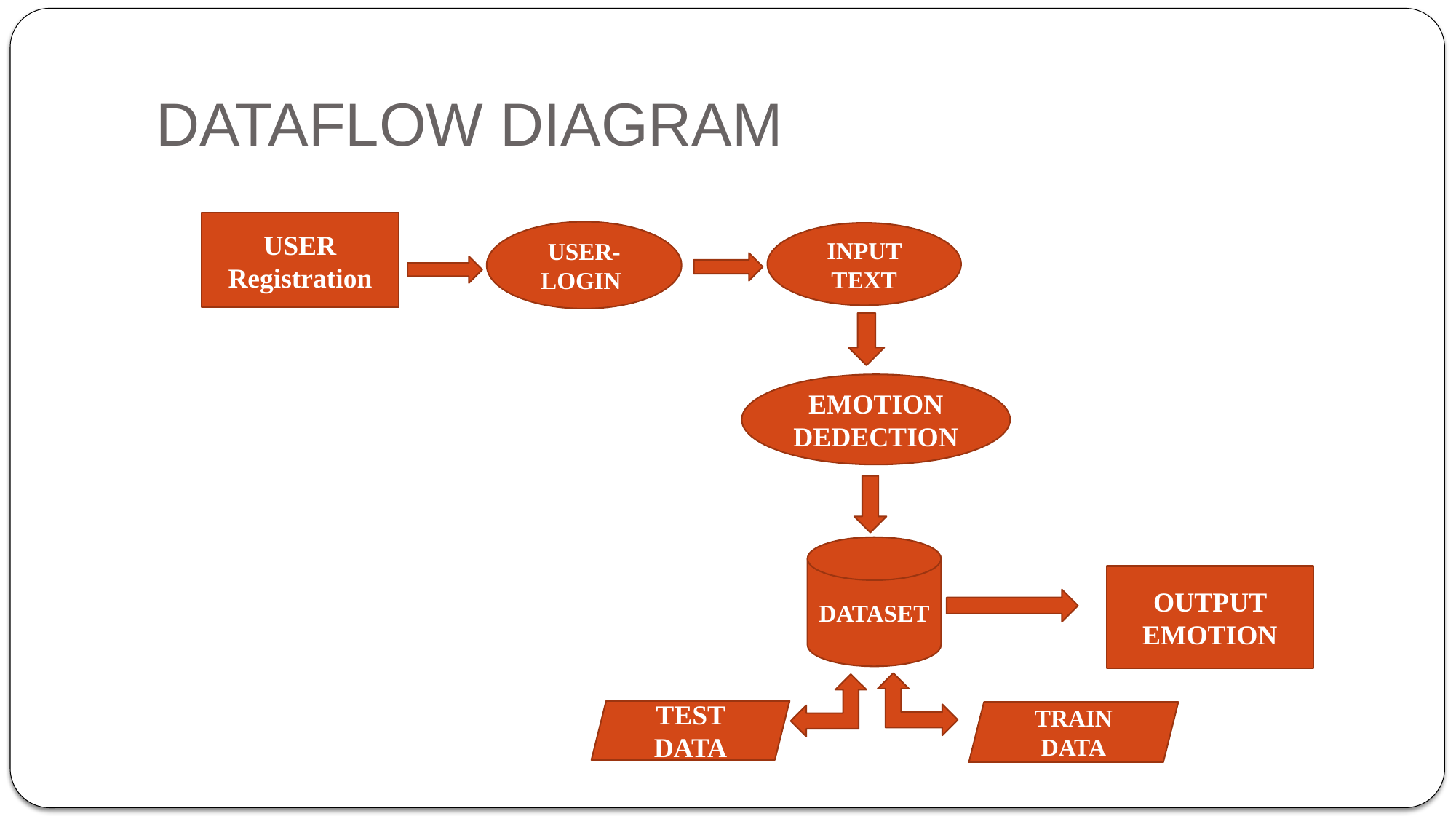

# DATAFLOW DIAGRAM

USER
Registration

USER-LOGIN
INPUT TEXT

EMOTION DEDECTION

DATASET

OUTPUT EMOTION

TEST DATA
TRAIN DATA